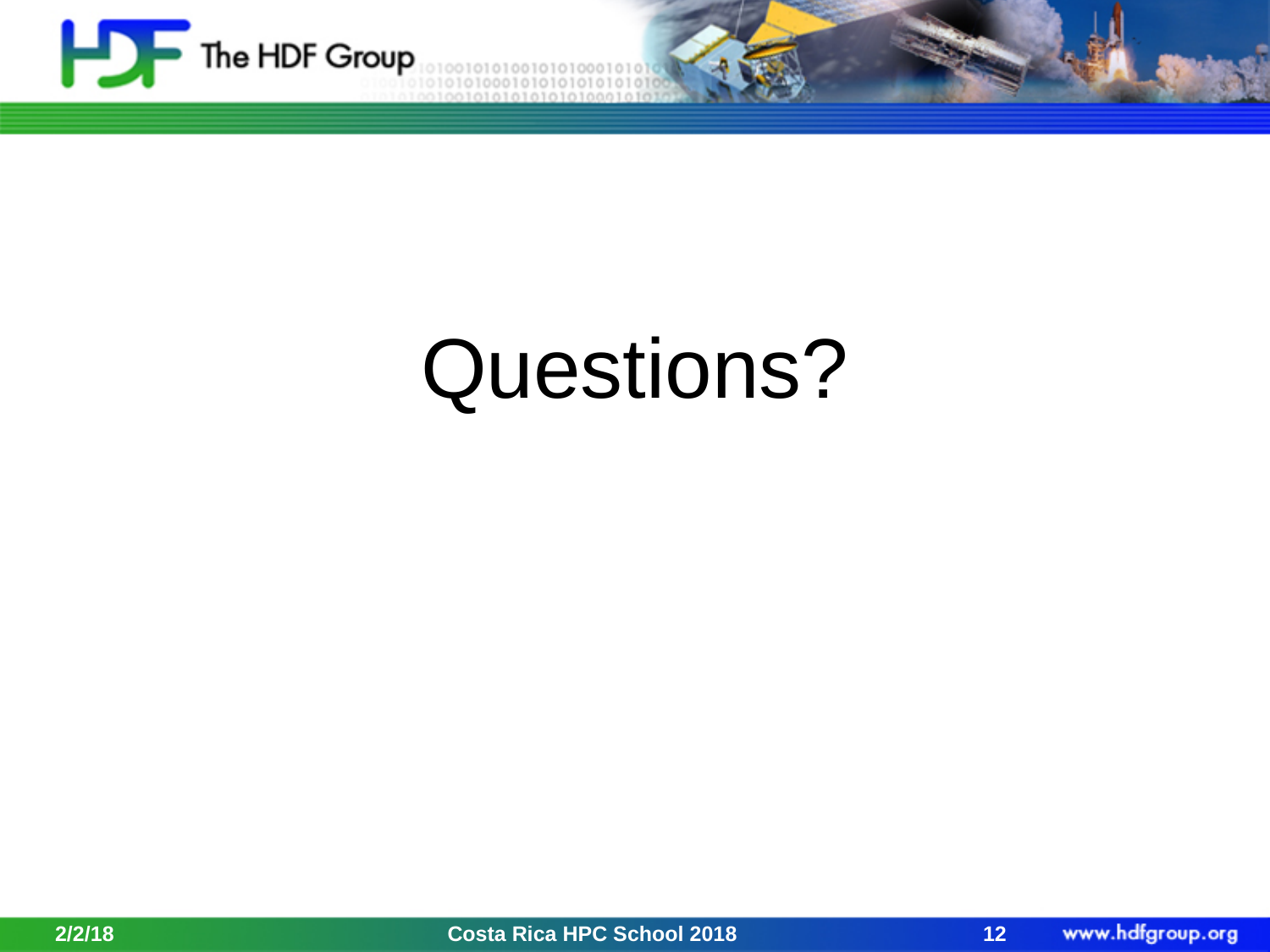

# Questions?
2/2/18
Costa Rica HPC School 2018
12